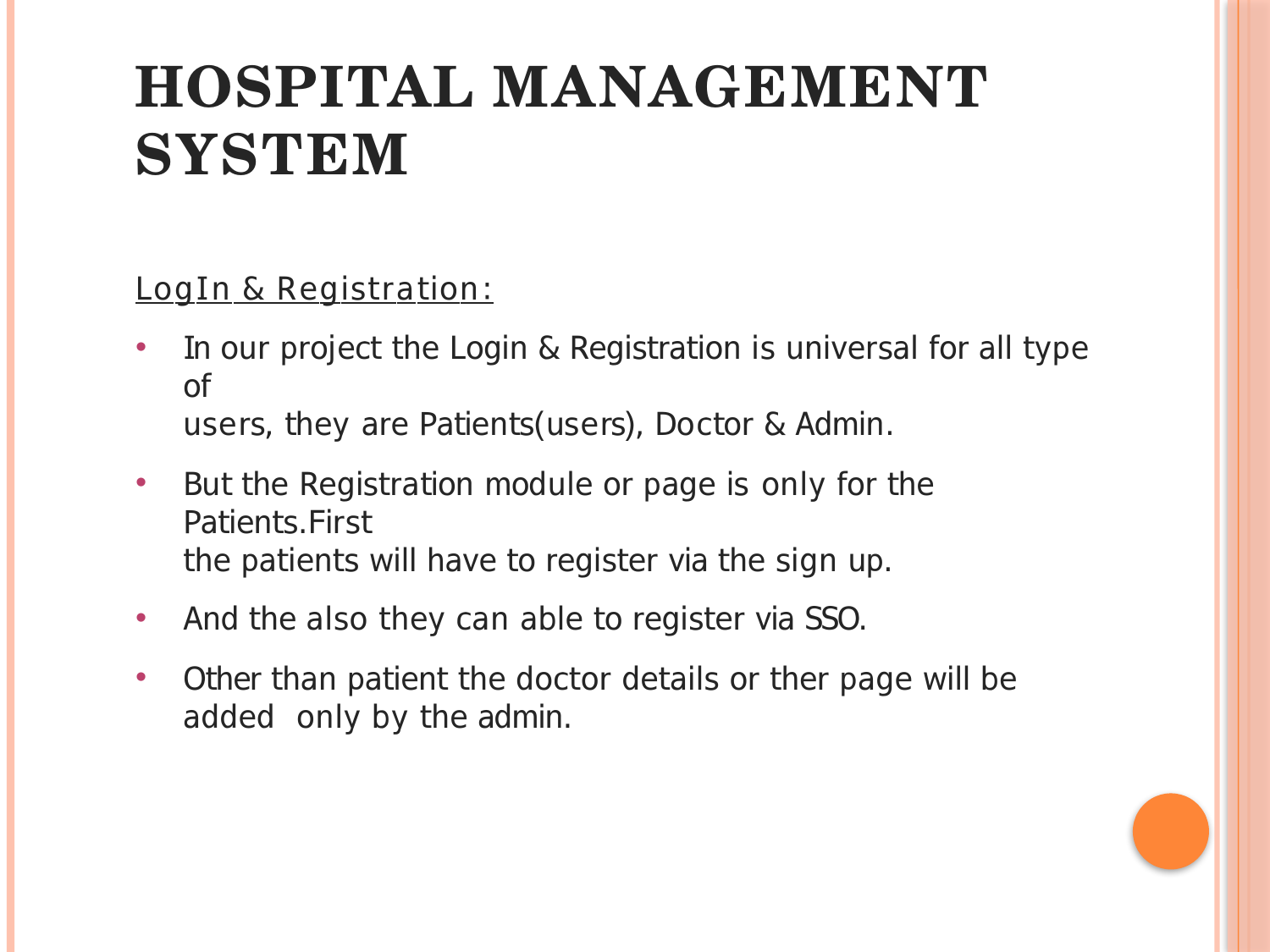

# HOSPITAL MANAGEMENT SYSTEM
LogIn & Registration:
In our project the Login & Registration is universal for all type of
users, they are Patients(users), Doctor & Admin.
But the Registration module or page is only for the Patients.First
the patients will have to register via the sign up.
And the also they can able to register via SSO.
Other than patient the doctor details or ther page will be added  only by the admin.